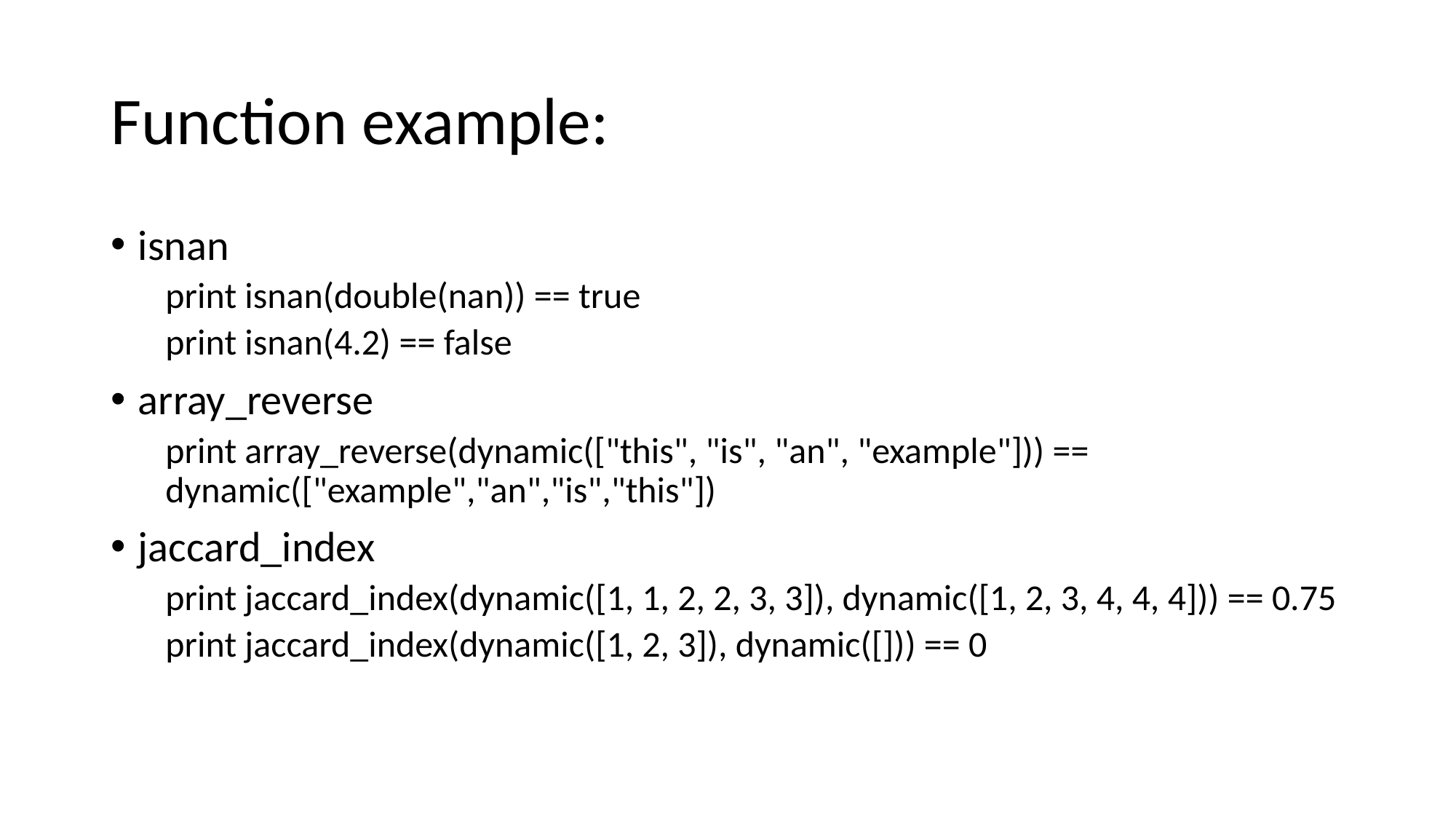

# Function example:
isnan
print isnan(double(nan)) == true
print isnan(4.2) == false
array_reverse
print array_reverse(dynamic(["this", "is", "an", "example"])) == dynamic(["example","an","is","this"])
jaccard_index
print jaccard_index(dynamic([1, 1, 2, 2, 3, 3]), dynamic([1, 2, 3, 4, 4, 4])) == 0.75
print jaccard_index(dynamic([1, 2, 3]), dynamic([])) == 0